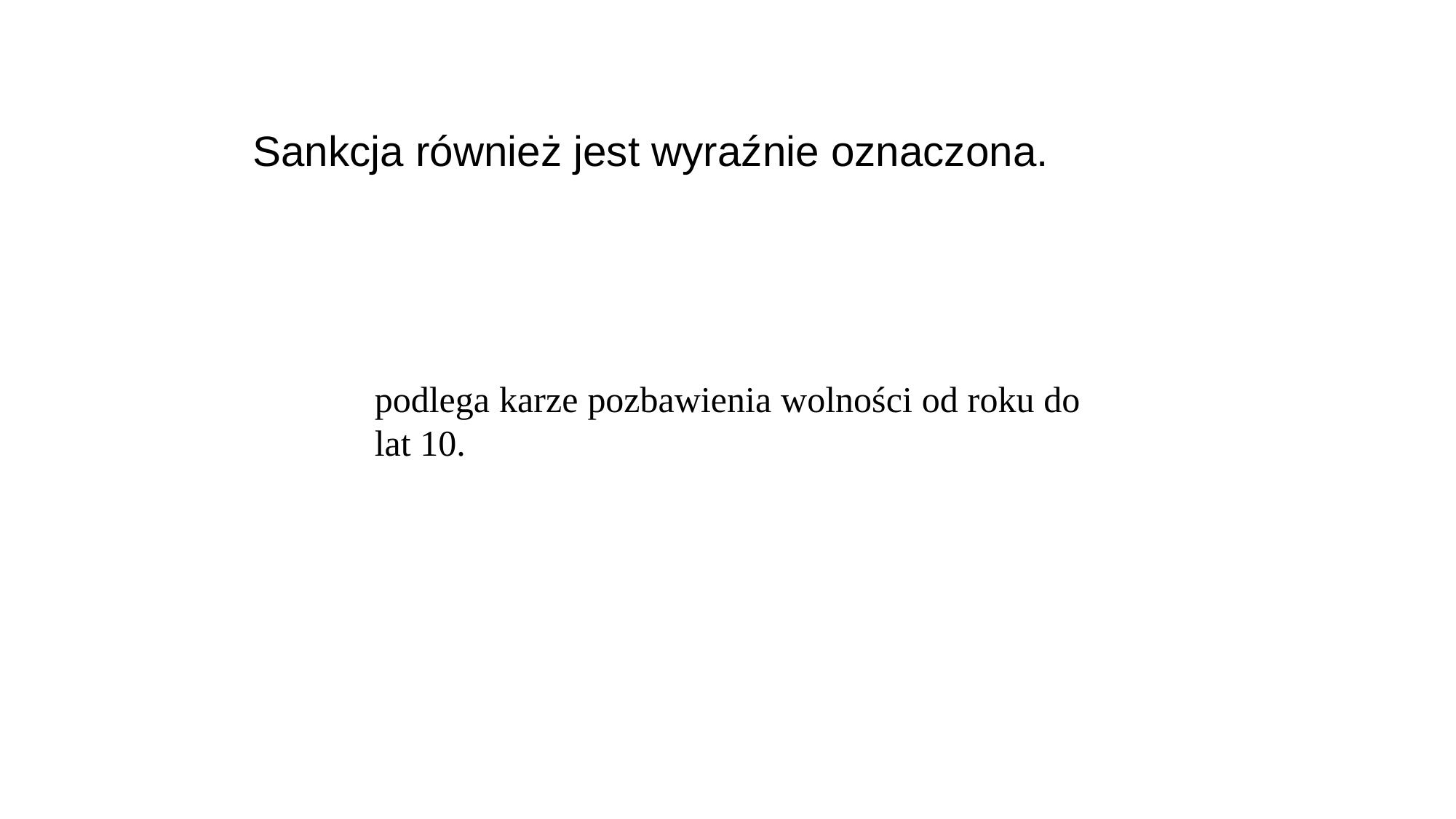

Sankcja również jest wyraźnie oznaczona.
podlega karze pozbawienia wolności od roku do lat 10.